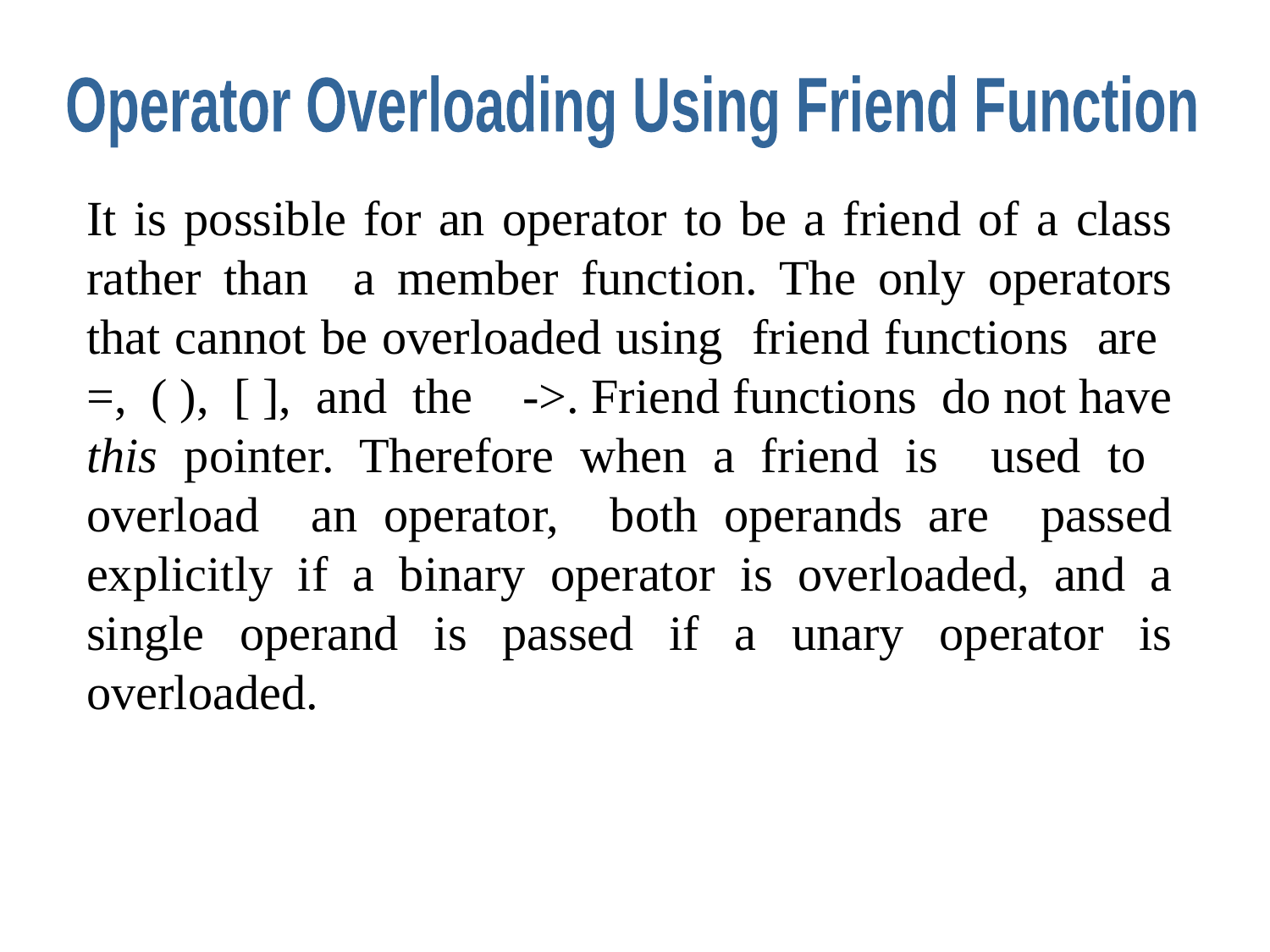

Operator Overloading Using Friend Function

It is possible for an operator to be a friend of a class rather than  a member function. The only operators that cannot be overloaded using  friend functions  are  =,  ( ),  [ ],  and  the    ->. Friend functions  do not have this pointer. Therefore when a friend is  used to  overload  an operator,  both operands are  passed explicitly if a binary operator is overloaded, and a single operand is passed if a unary operator is overloaded.